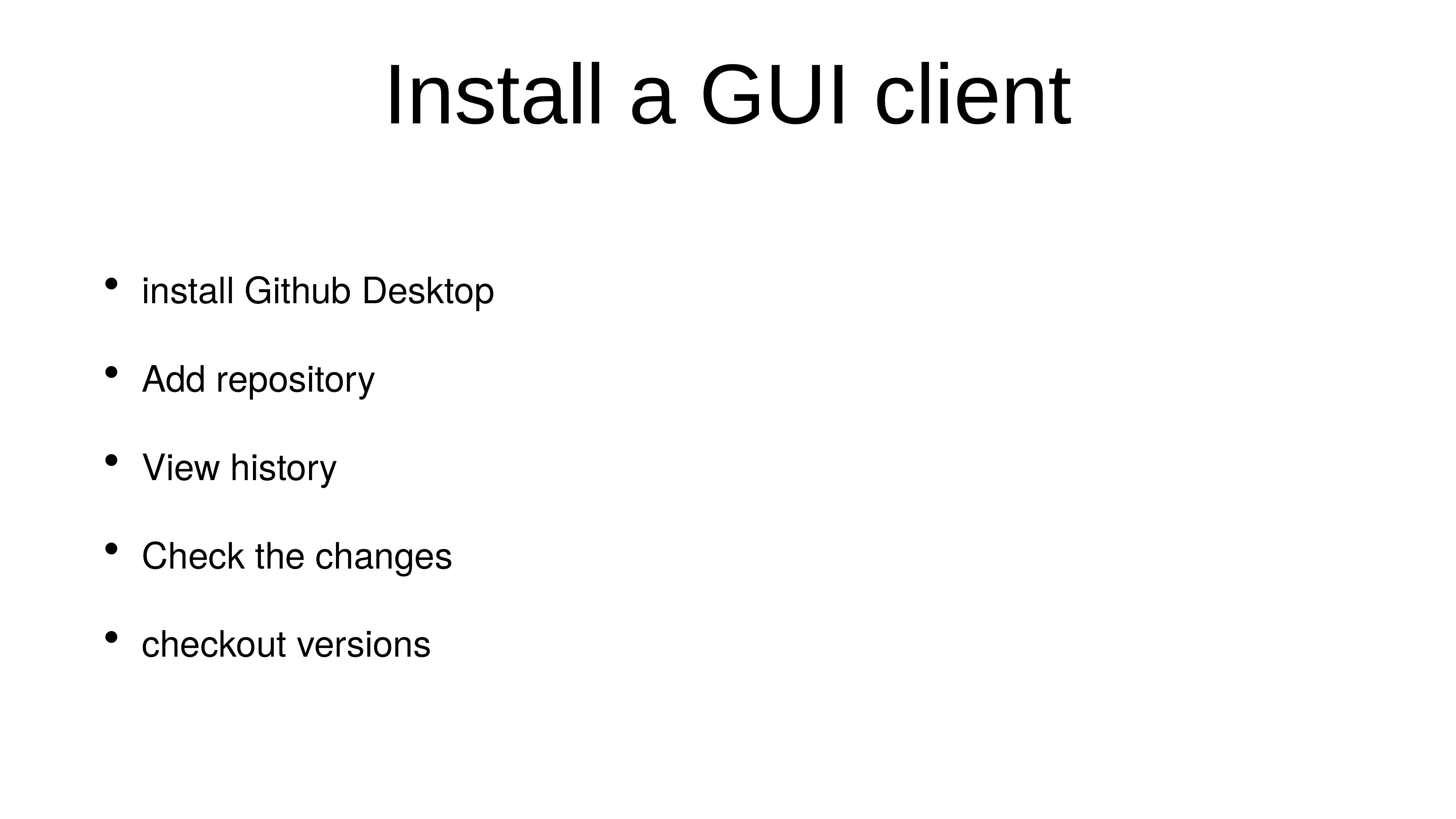

# Install a GUI client
install Github Desktop
Add repository
View history
Check the changes
checkout versions